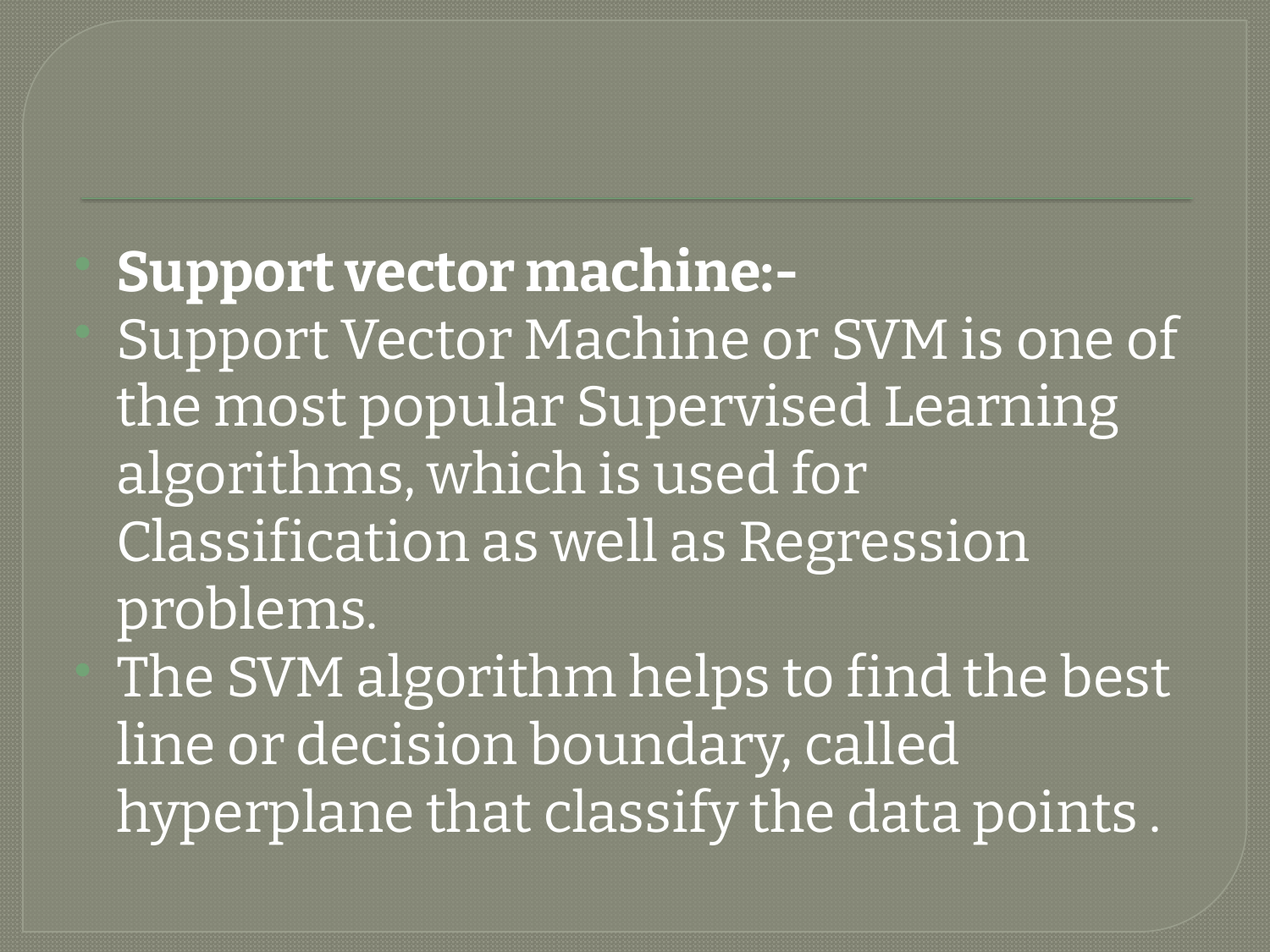

#
Support vector machine:-
Support Vector Machine or SVM is one of the most popular Supervised Learning algorithms, which is used for Classification as well as Regression problems.
The SVM algorithm helps to find the best line or decision boundary, called hyperplane that classify the data points .